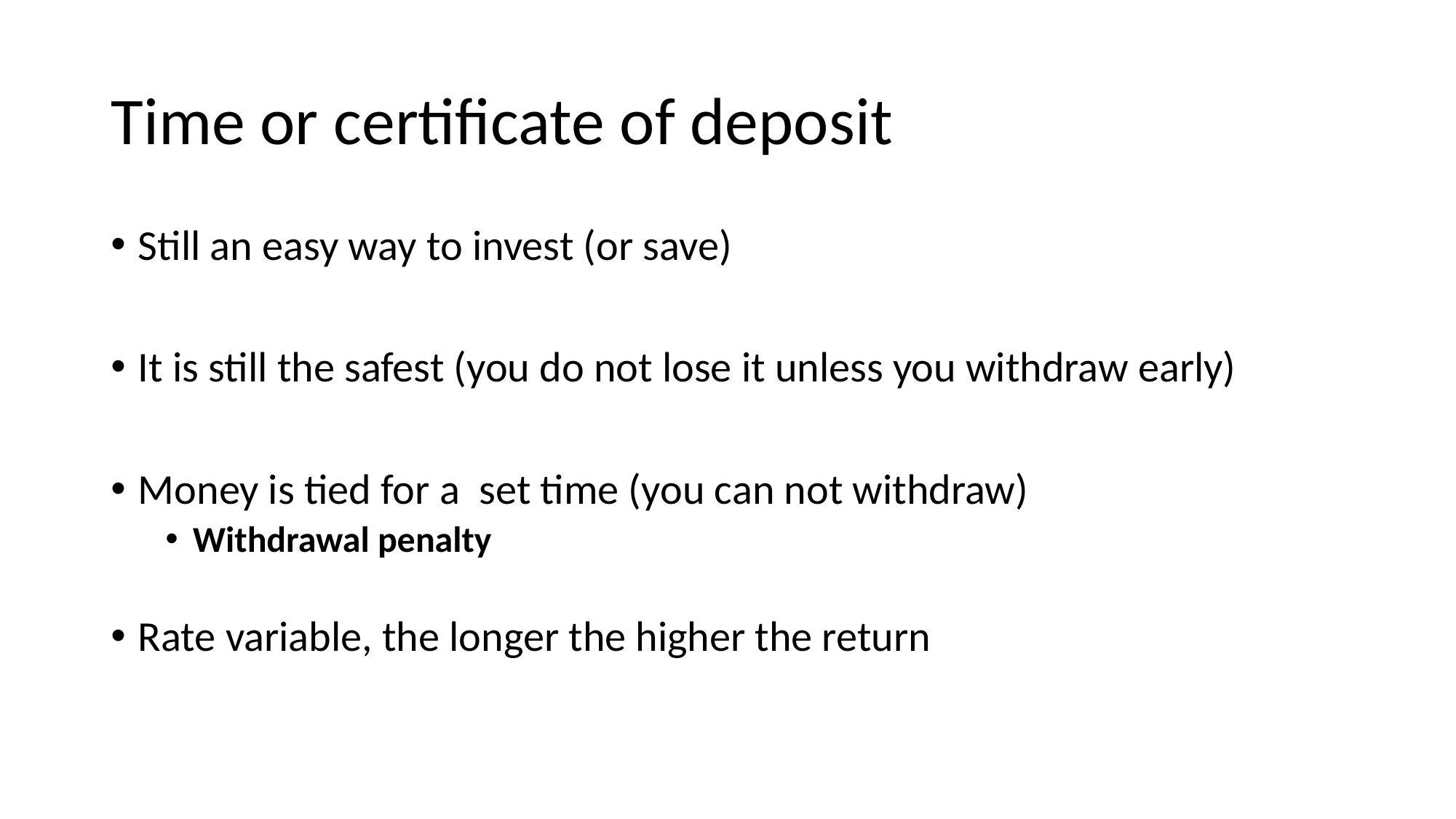

# Time or certificate of deposit
Still an easy way to invest (or save)

It is still the safest (you do not lose it unless you withdraw early)

Money is tied for a  set time (you can not withdraw)
Withdrawal penalty
Rate variable, the longer the higher the return